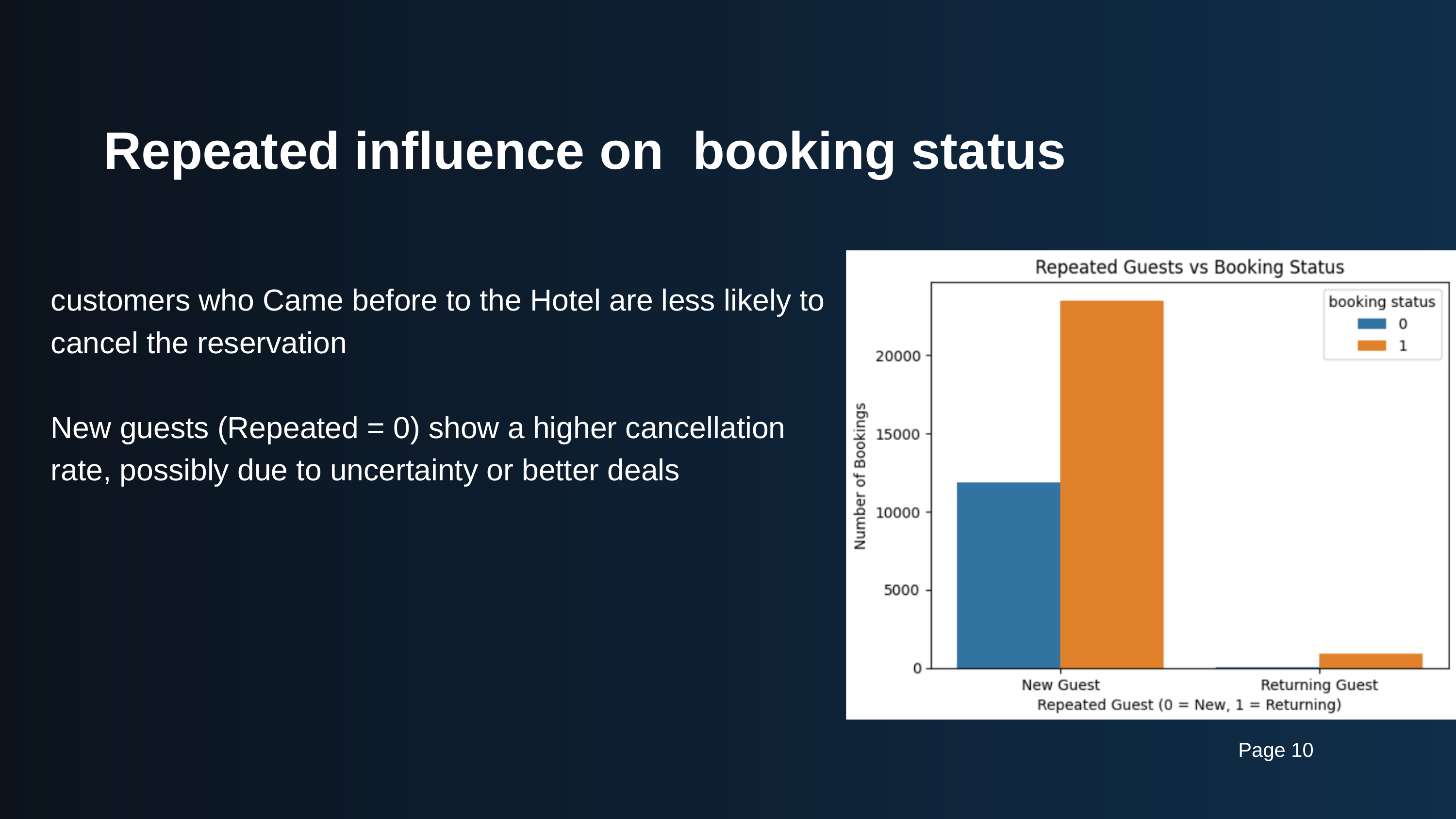

Repeated influence on  booking status

customers who Came before to the Hotel are less likely to cancel the reservation

New guests (Repeated = 0) show a higher cancellation rate, possibly due to uncertainty or better deals

Page 10